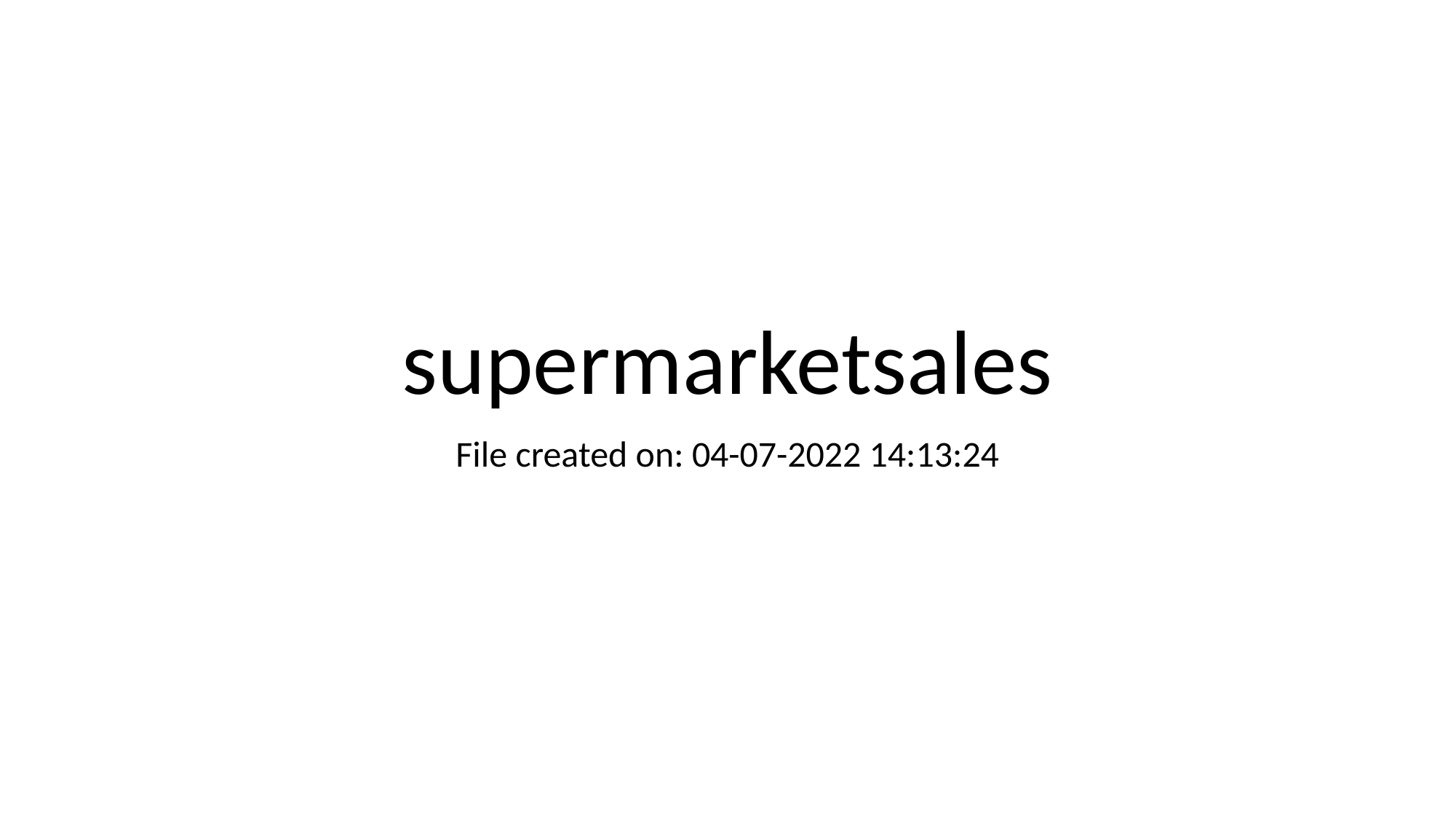

# supermarketsales
File created on: 04-07-2022 14:13:24